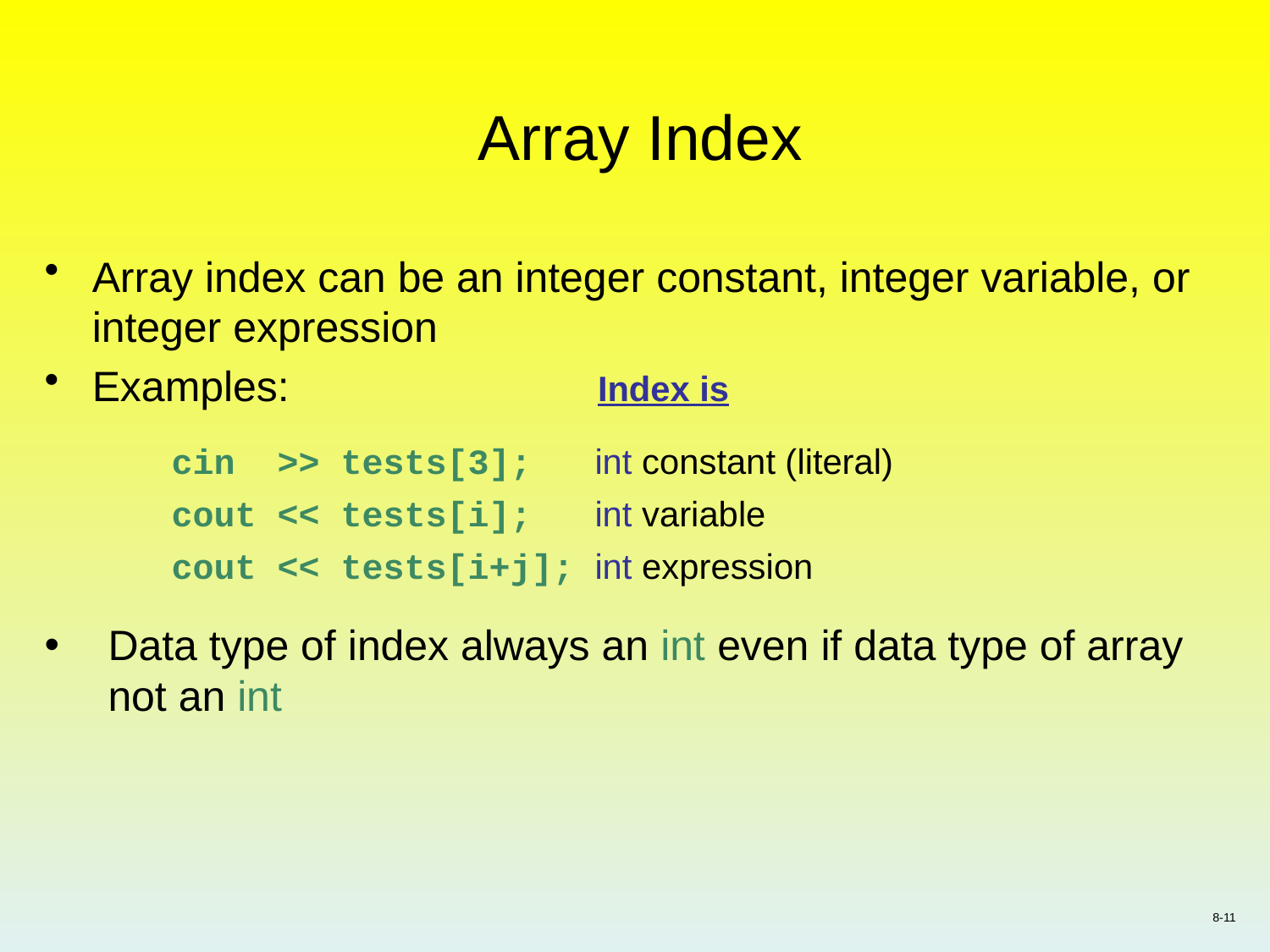

# Array Index
Array index can be an integer constant, integer variable, or integer expression
Examples:                          Index is
cin  >> tests[3];   int constant (literal)
cout << tests[i];   int variable
cout << tests[i+j]; int expression
Data type of index always an int even if data type of array not an int

8-11